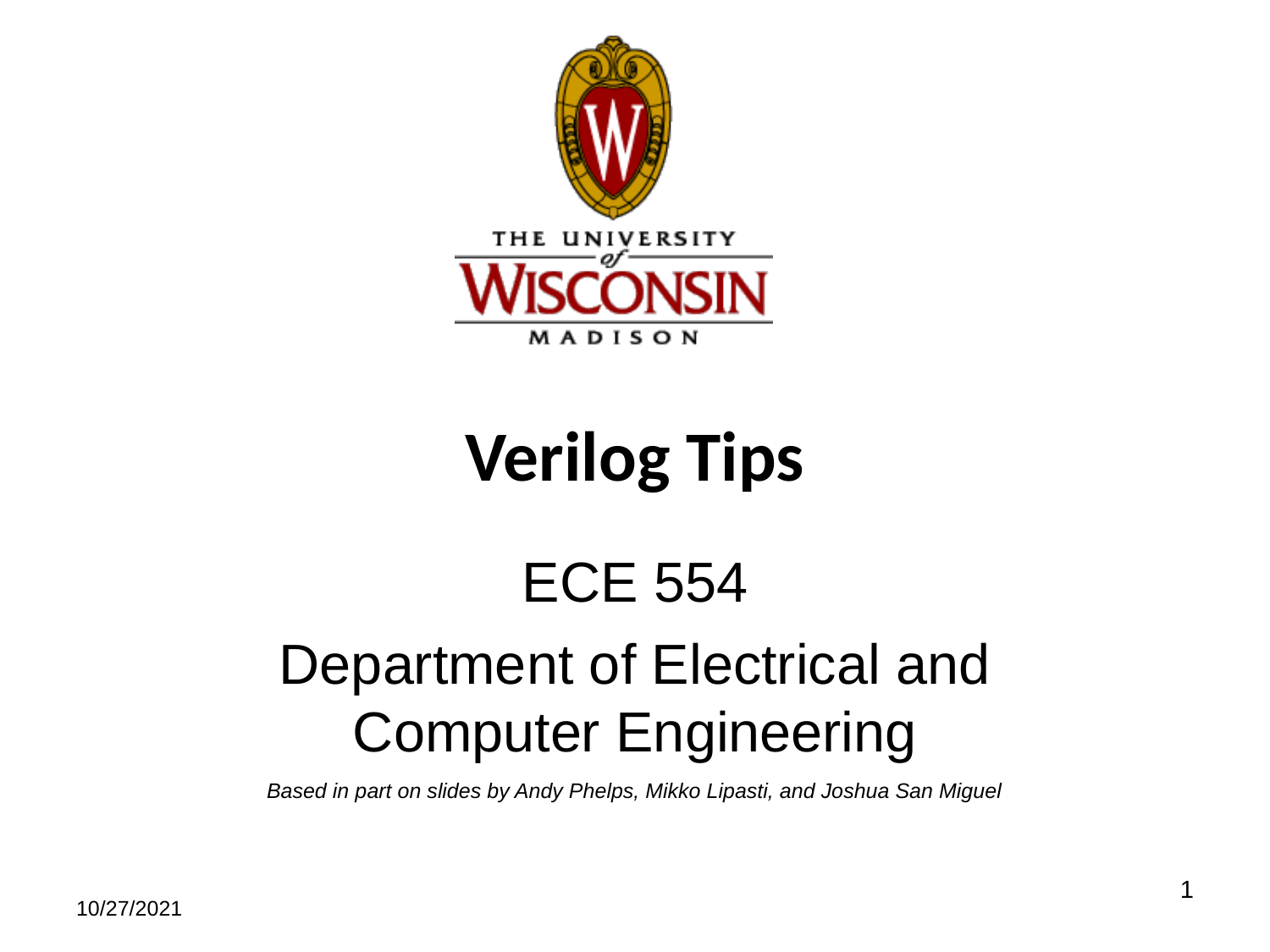

Verilog Tips
ECE 554
Department of Electrical and Computer Engineering
Based in part on slides by Andy Phelps, Mikko Lipasti, and Joshua San Miguel
1
10/27/2021